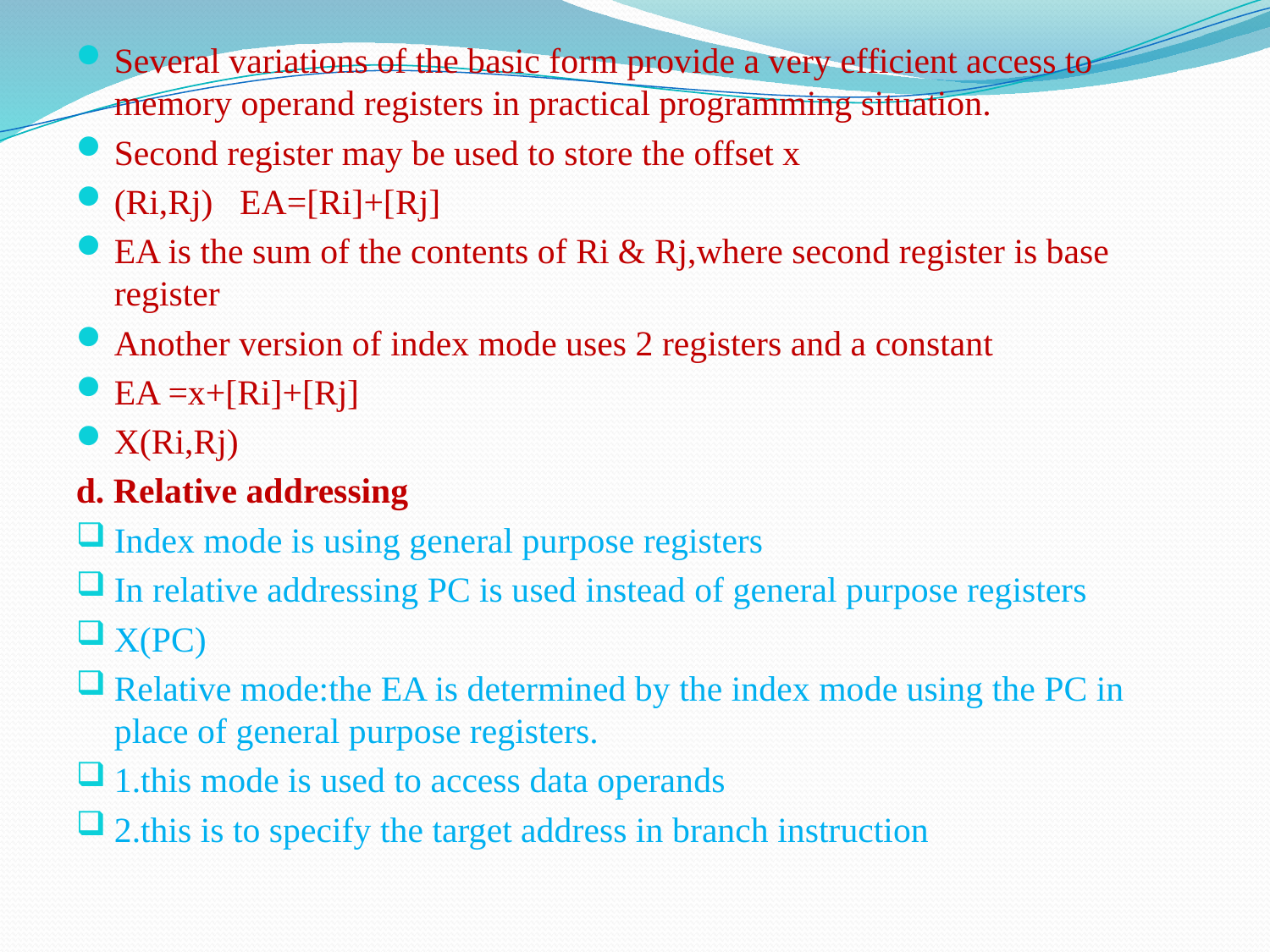

Several variations of the basic form provide a very efficient access to memory operand registers in practical programming situation.
Second register may be used to store the offset x
(Ri,Rj)   EA=[Ri]+[Rj]
EA is the sum of the contents of Ri & Rj,where second register is base register
Another version of index mode uses 2 registers and a constant
EA =x+[Ri]+[Rj]
X(Ri,Rj)
d. Relative addressing
Index mode is using general purpose registers
In relative addressing PC is used instead of general purpose registers
X(PC)
Relative mode:the EA is determined by the index mode using the PC in place of general purpose registers.
1.this mode is used to access data operands
2.this is to specify the target address in branch instruction